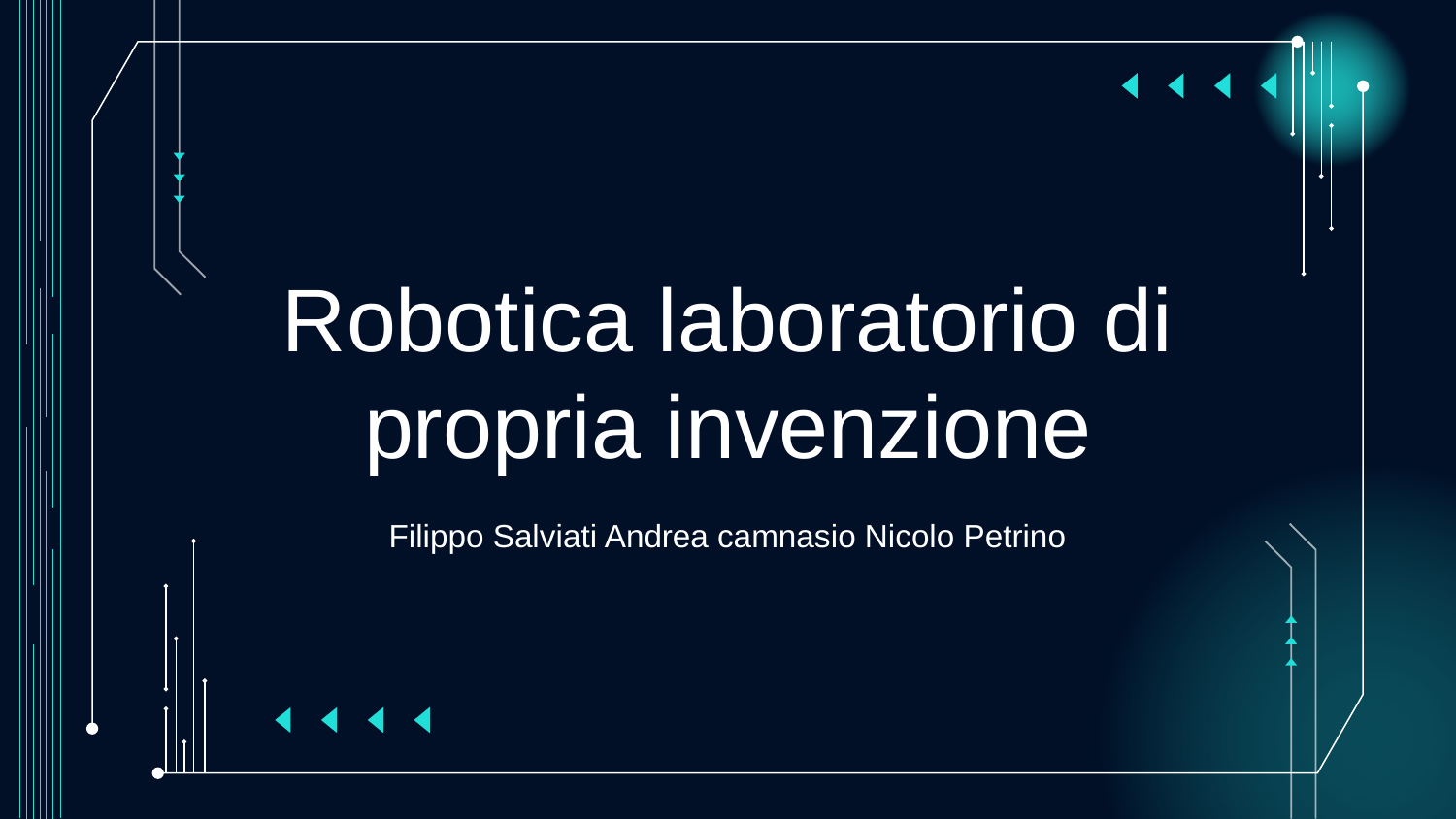

# Robotica laboratorio di propria invenzione
Filippo Salviati Andrea camnasio Nicolo Petrino